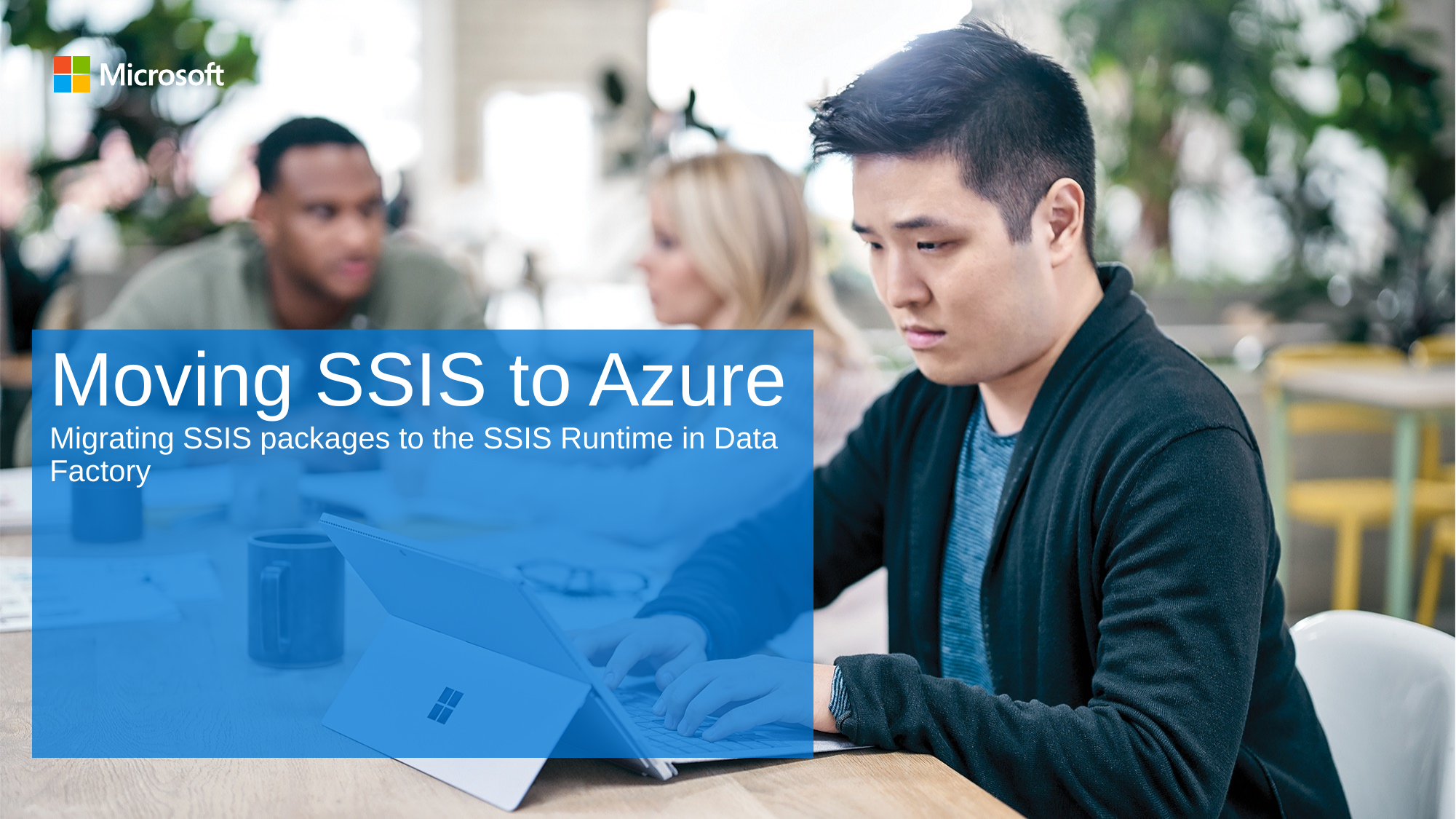

# Moving SSIS to Azure Migrating SSIS packages to the SSIS Runtime in Data Factory